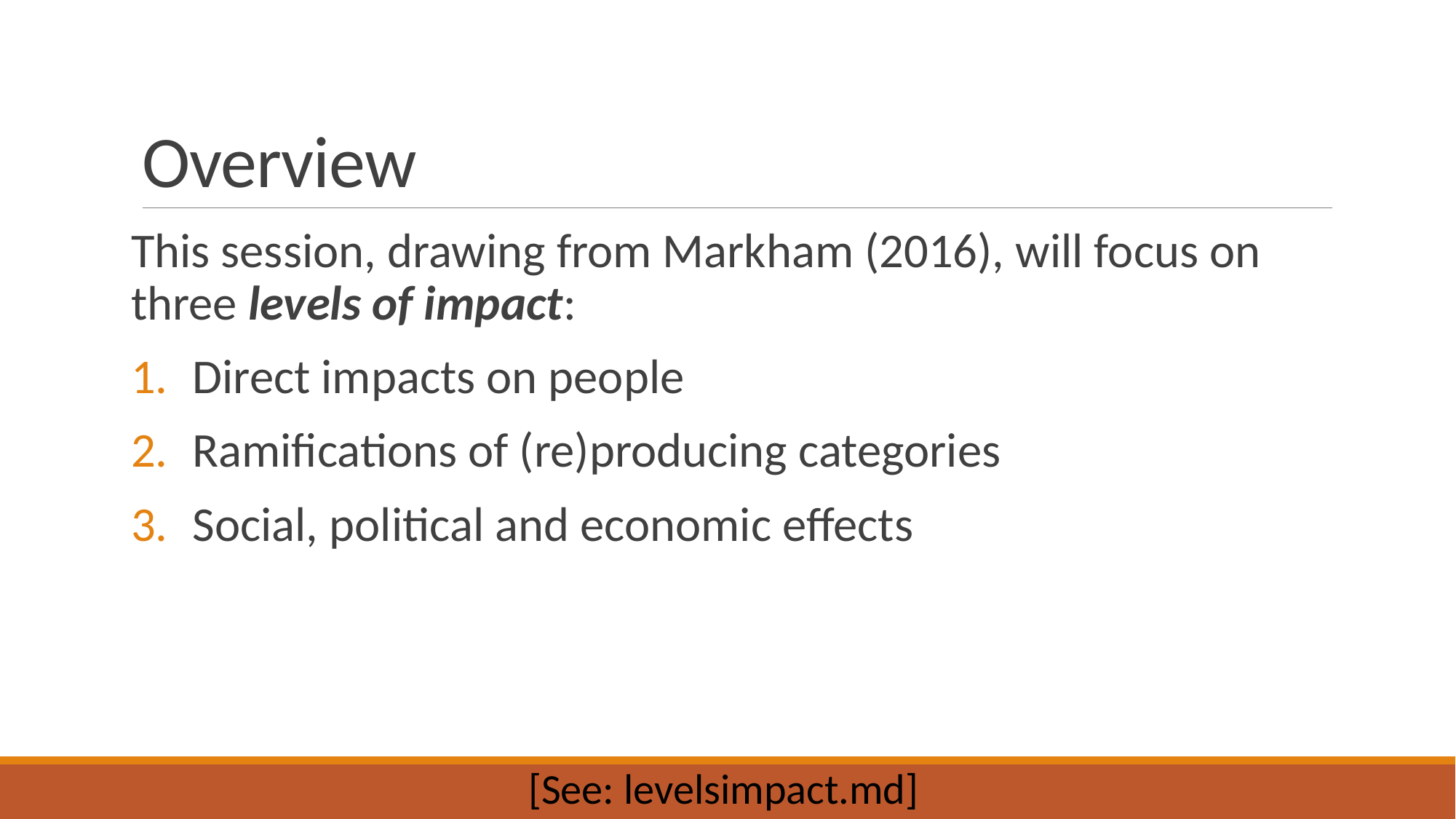

# Overview
This session, drawing from Markham (2016), will focus on three levels of impact:
Direct impacts on people
Ramifications of (re)producing categories
Social, political and economic effects

[See: levelsimpact.md]